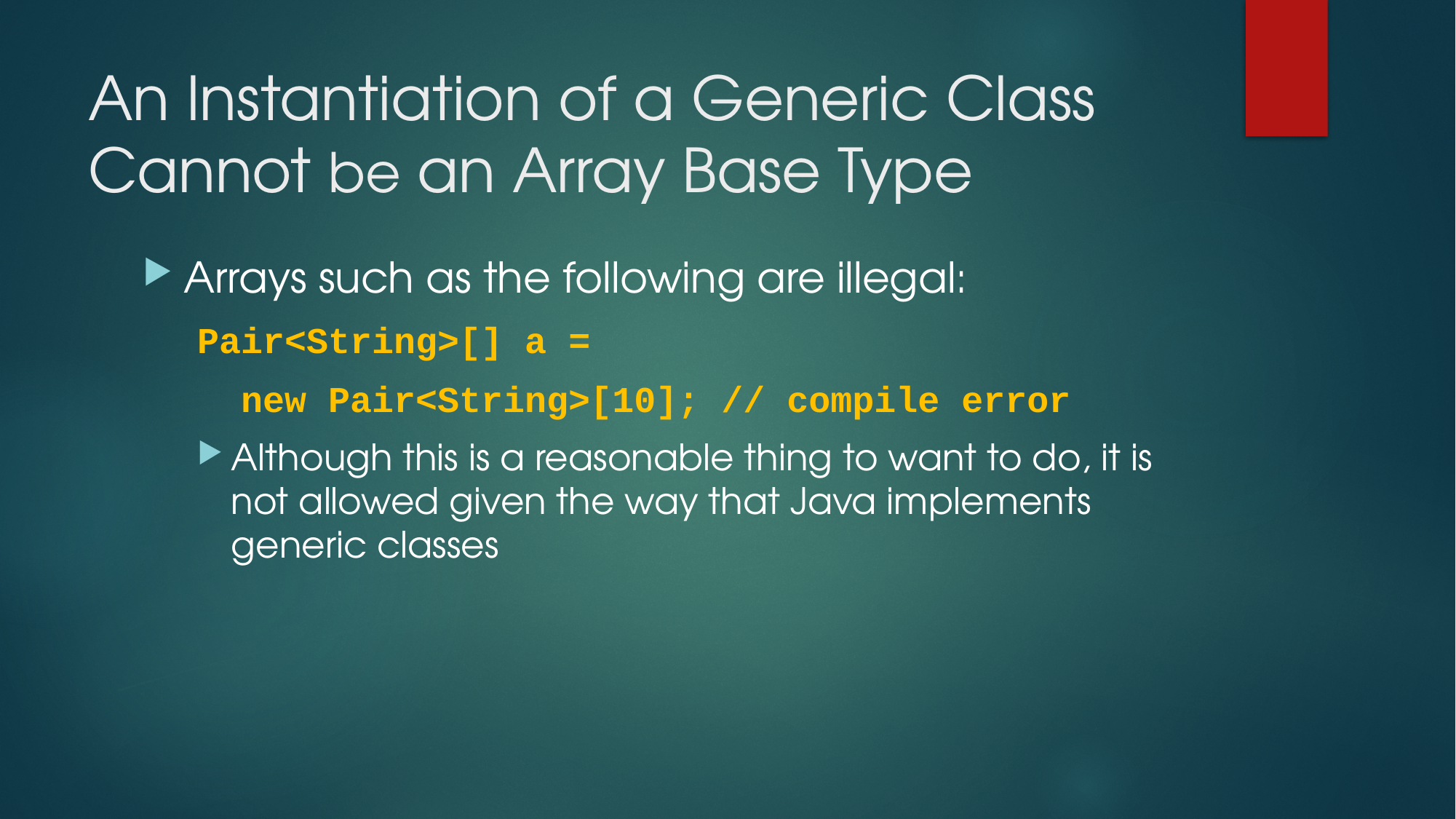

# An Instantiation of a Generic Class Cannot be an Array Base Type
Arrays such as the following are illegal:
Pair<String>[] a =
  new Pair<String>[10]; // compile error
Although this is a reasonable thing to want to do, it is not allowed given the way that Java implements generic classes